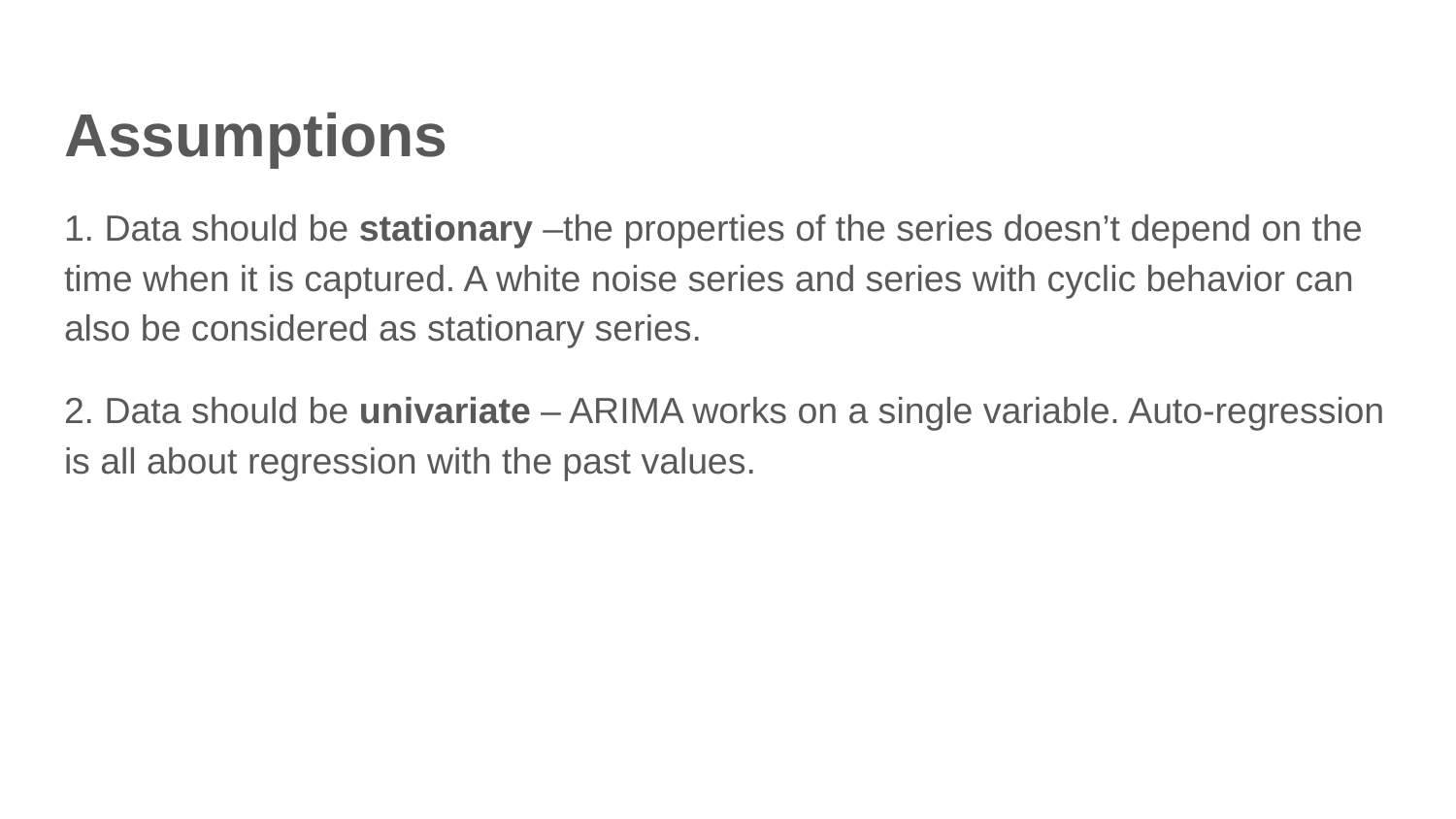

# Assumptions
1. Data should be stationary –the properties of the series doesn’t depend on the time when it is captured. A white noise series and series with cyclic behavior can also be considered as stationary series.
2. Data should be univariate – ARIMA works on a single variable. Auto-regression is all about regression with the past values.